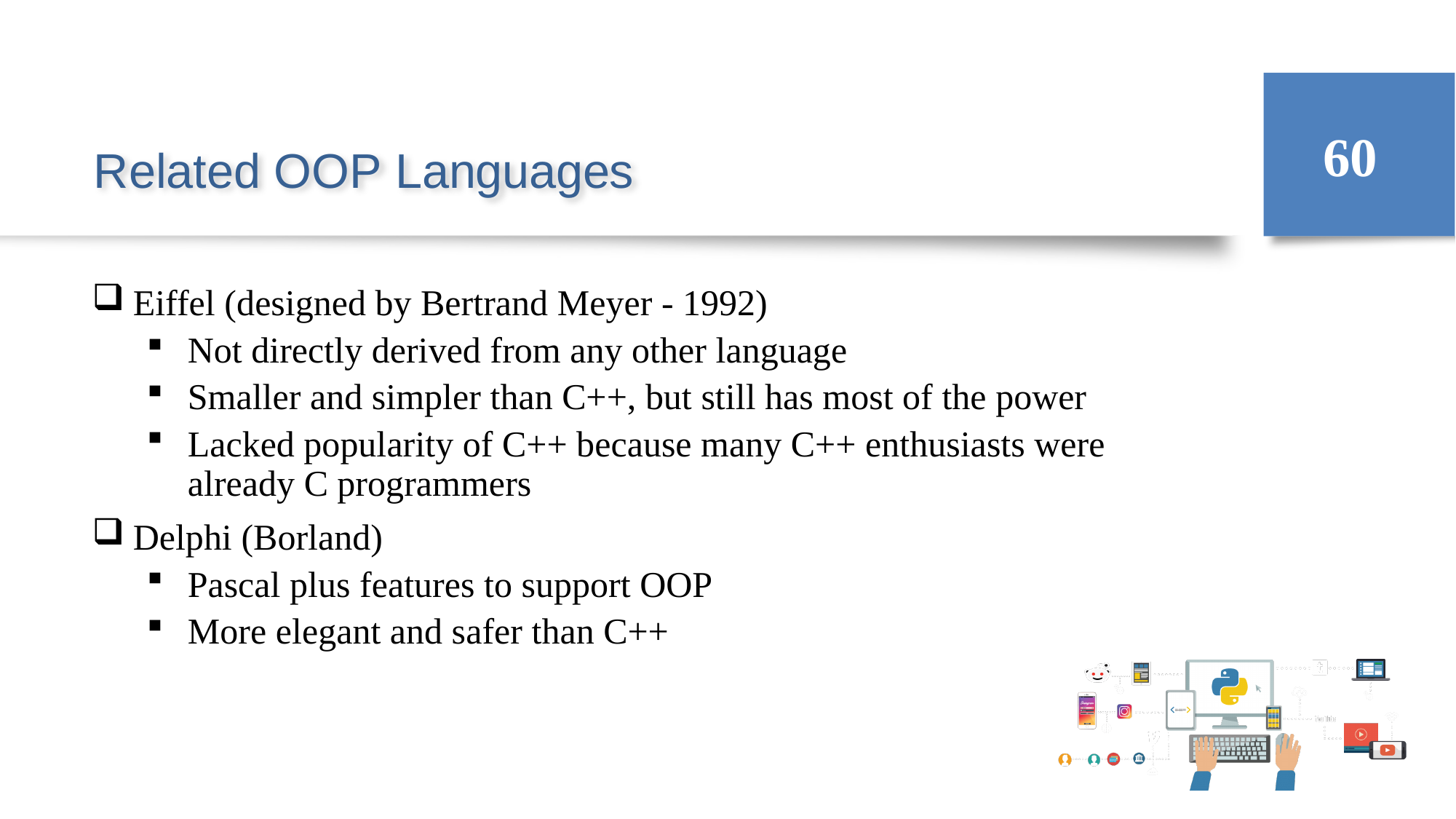

60
# Related OOP Languages
Eiffel (designed by Bertrand Meyer - 1992)
Not directly derived from any other language
Smaller and simpler than C++, but still has most of the power
Lacked popularity of C++ because many C++ enthusiasts were already C programmers
Delphi (Borland)
Pascal plus features to support OOP
More elegant and safer than C++